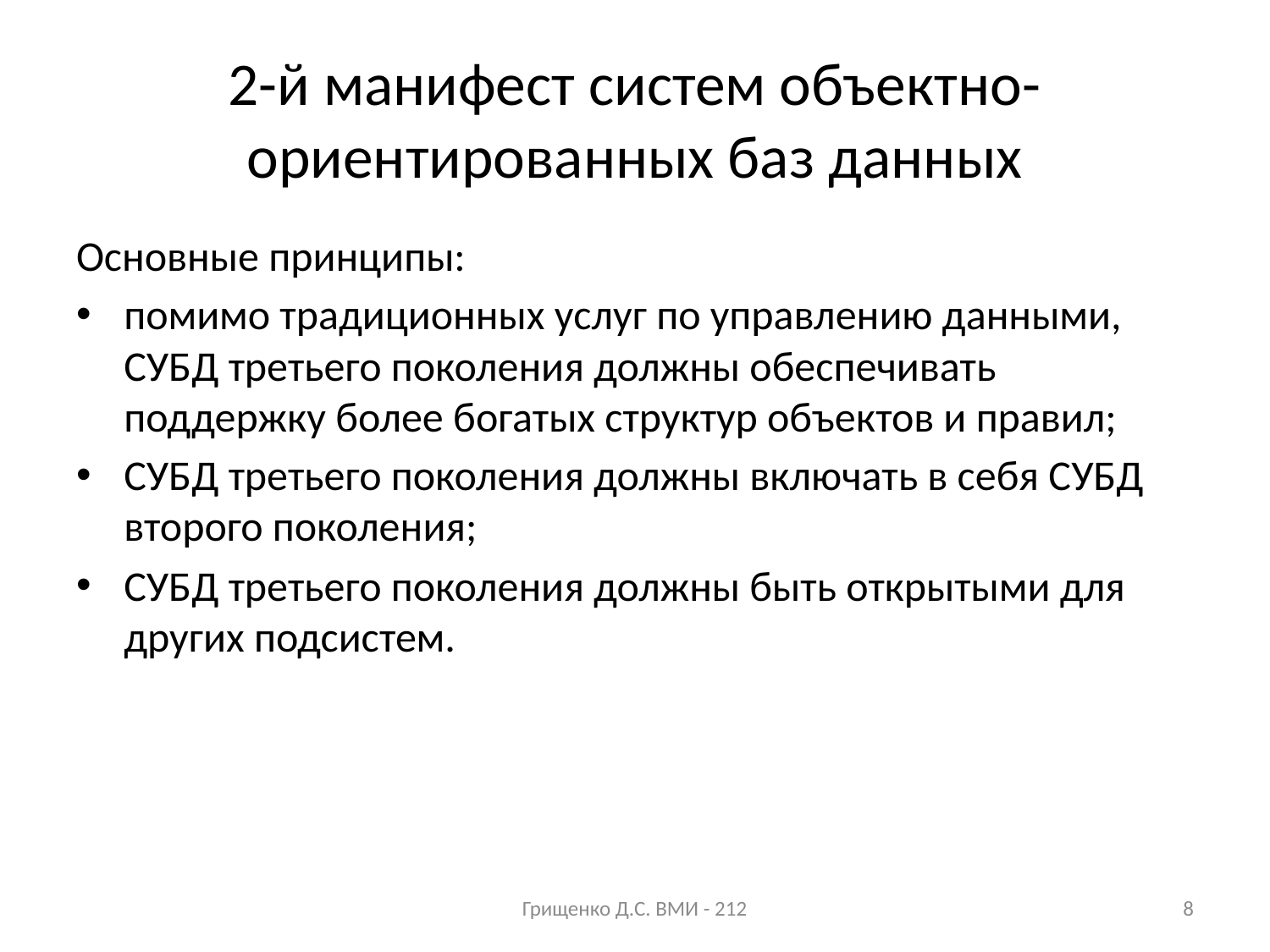

# 2-й манифест систем объектно-ориентированных баз данных
Основные принципы:
помимо традиционных услуг по управлению данными, СУБД третьего поколения должны обеспечивать поддержку более богатых структур объектов и правил;
СУБД третьего поколения должны включать в себя СУБД второго поколения;
СУБД третьего поколения должны быть открытыми для других подсистем.
Грищенко Д.С. ВМИ - 212
8